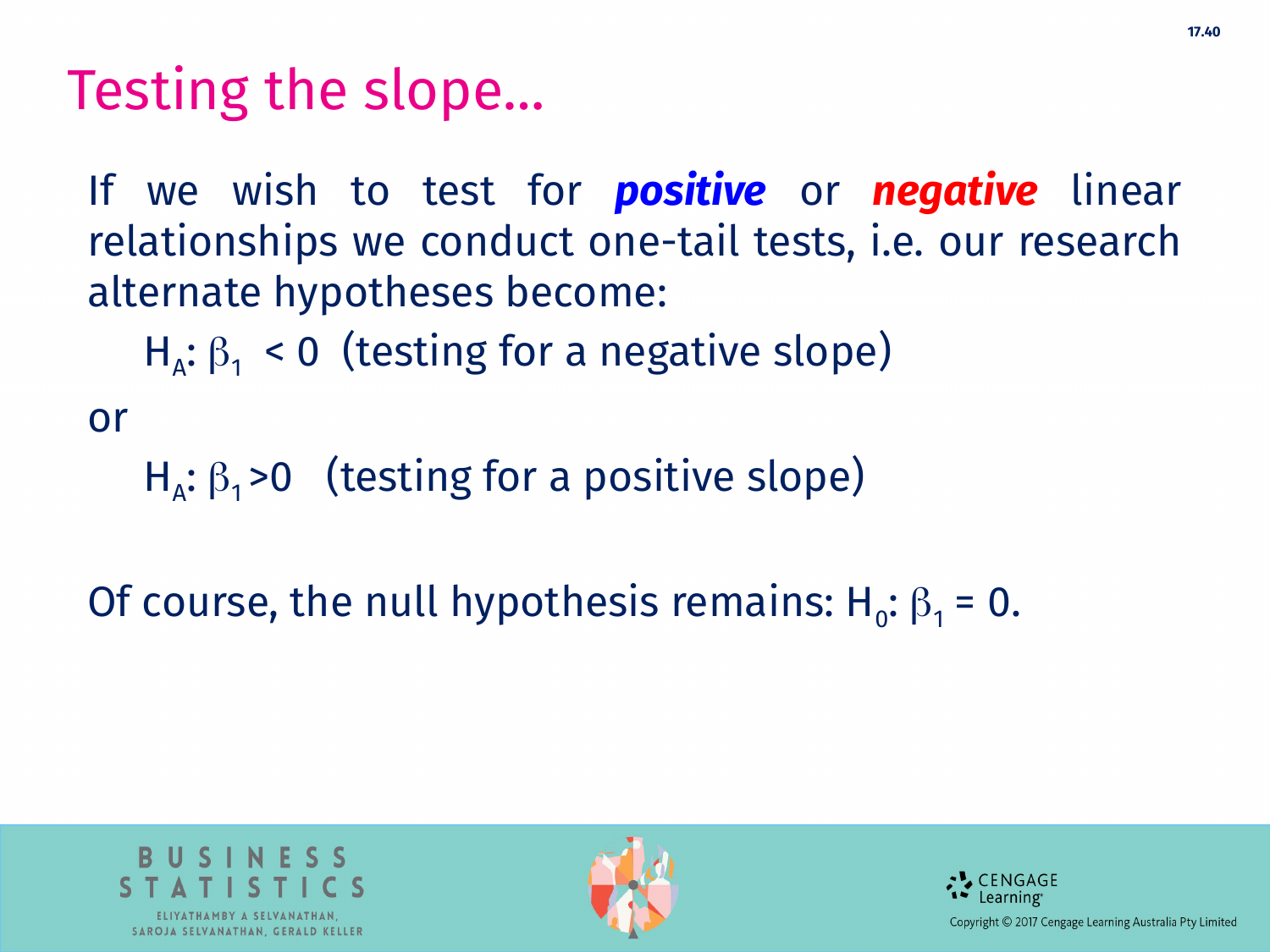

17.40
# Testing the slope…
If we wish to test for positive or negative linear relationships we conduct one-tail tests, i.e. our research alternate hypotheses become:
     HA: β1  < 0  (testing for a negative slope)
or
     HA: β1 >0   (testing for a positive slope)

Of course, the null hypothesis remains: H0: β1 = 0.